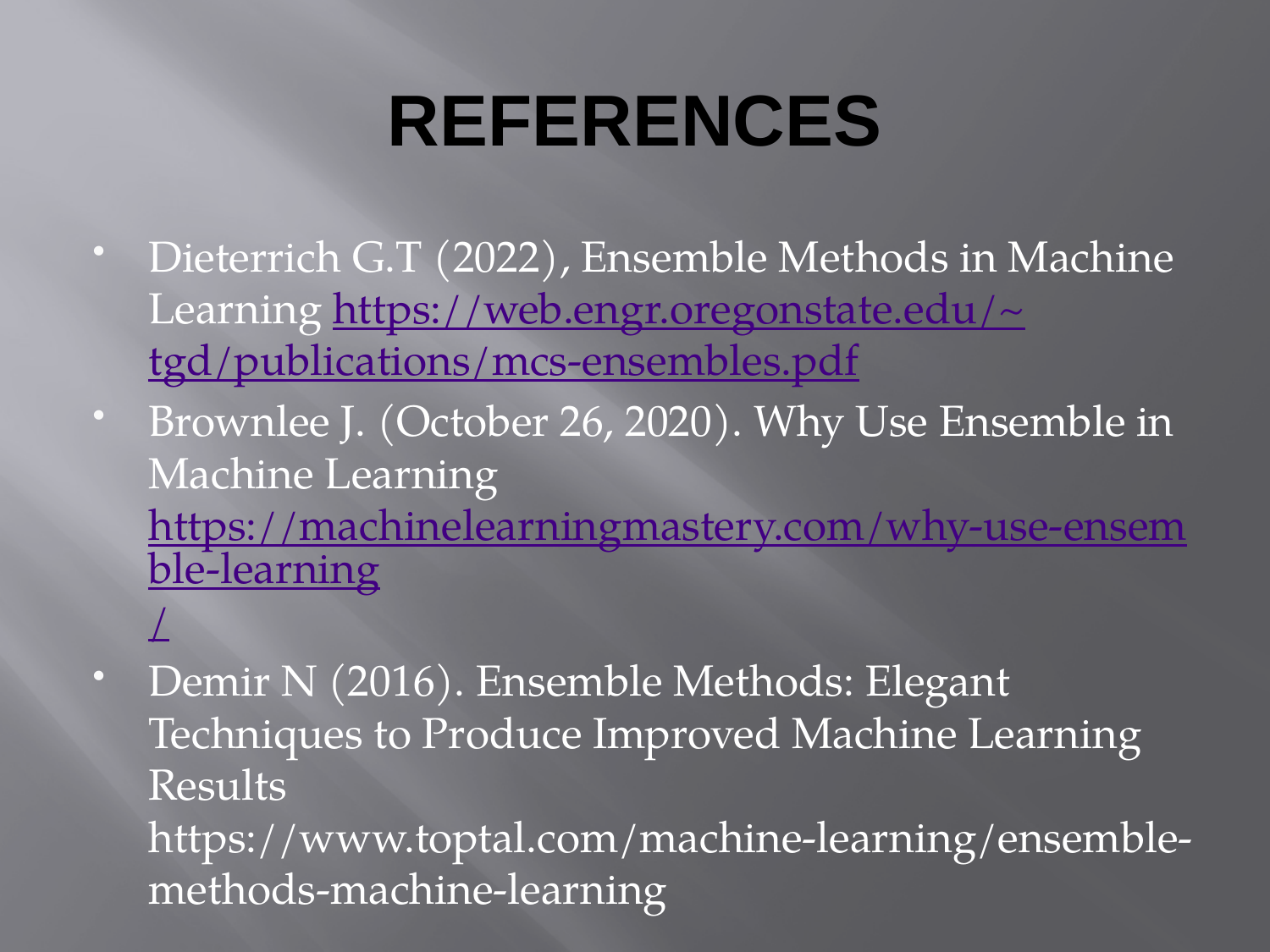

# REFERENCES
Dieterrich G.T (2022), Ensemble Methods in Machine Learning https://web.engr.oregonstate.edu/~tgd/publications/mcs-ensembles.pdf
Brownlee J. (October 26, 2020). Why Use Ensemble in Machine Learning https://machinelearningmastery.com/why-use-ensemble-learning/
Demir N (2016). Ensemble Methods: Elegant Techniques to Produce Improved Machine Learning Results https://www.toptal.com/machine-learning/ensemble-methods-machine-learning